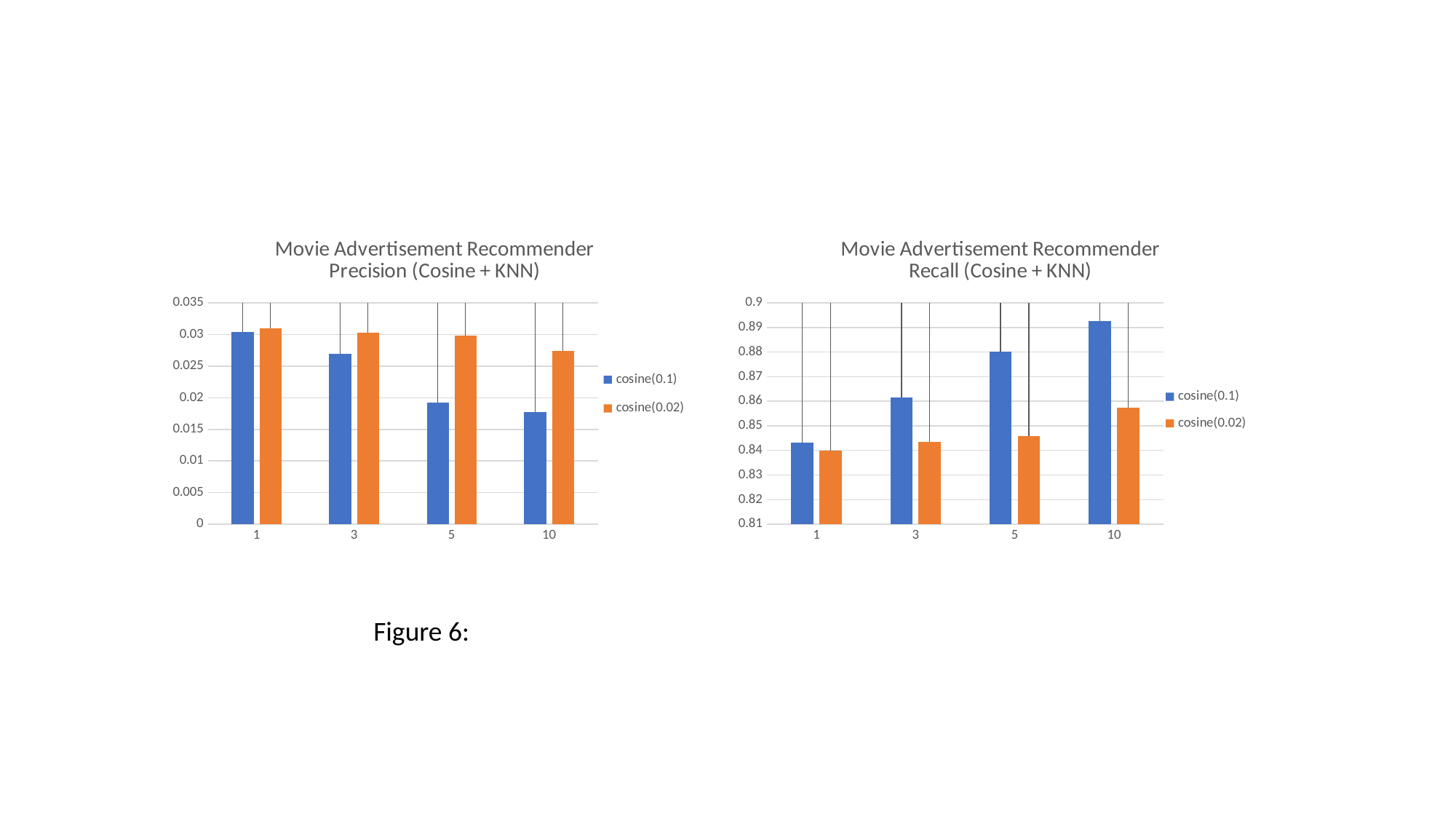

### Chart: Movie Advertisement Recommender
Precision (Cosine + KNN)

| Category | cosine(0.1) | cosine(0.02) |
|---|---|---|
| 1 | 0.03042102 | 0.03093401 |
| 3 | 0.02693283 | 0.03024459 |
| 5 | 0.01918804 | 0.02987355 |
| 10 | 0.01769158 | 0.02747163 |

### Chart: Movie Advertisement Recommender
Recall (Cosine + KNN)

| Category | cosine(0.1) | cosine(0.02) |
|---|---|---|
| 1 | 0.843122 | 0.8398223 |
| 3 | 0.8614214 | 0.843406 |
| 5 | 0.8800771 | 0.845733 |
| 10 | 0.892551 | 0.8574824 |
Figure 6: